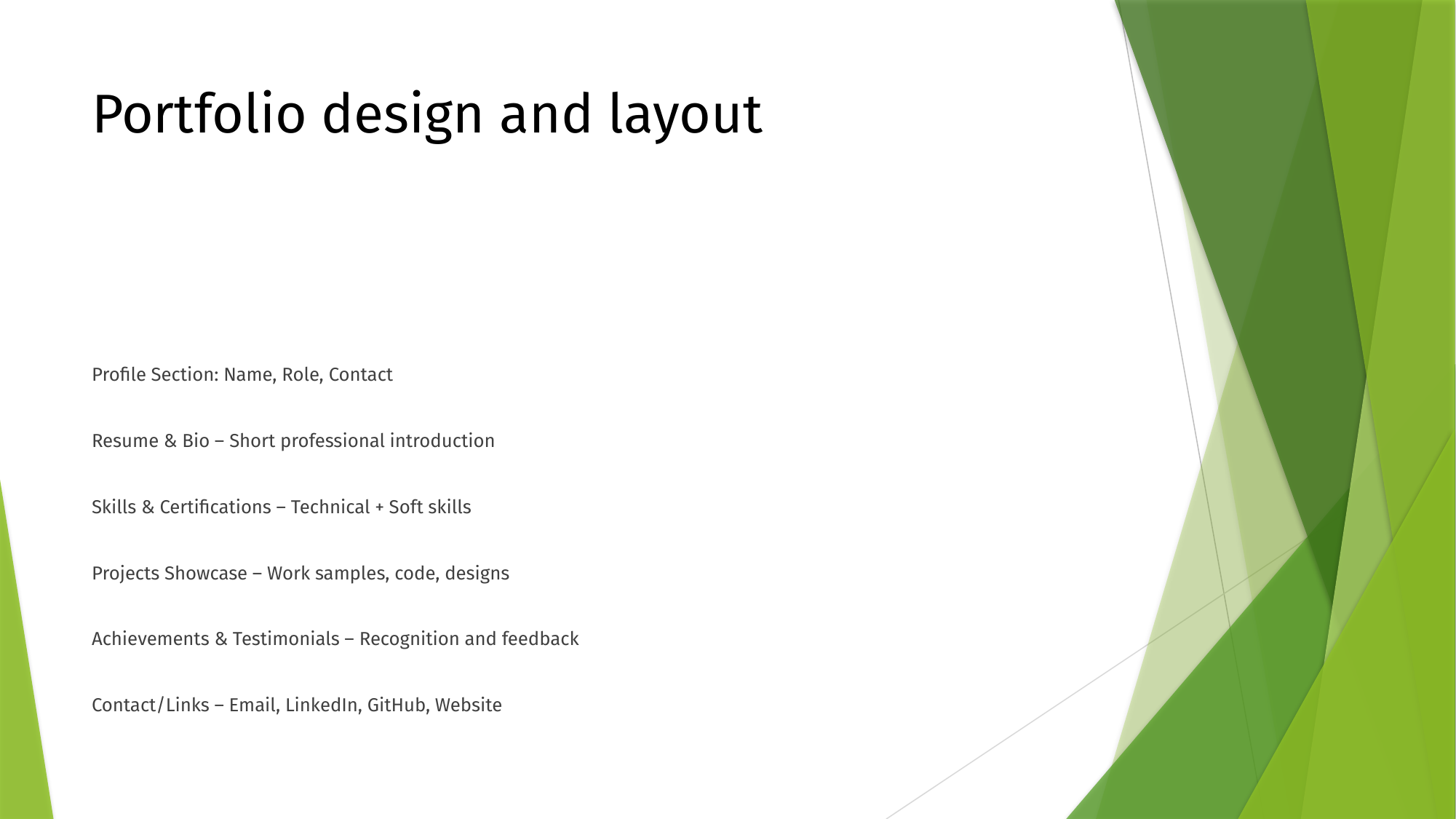

# Portfolio design and layout

Profile Section: Name, Role, Contact

Resume & Bio – Short professional introduction

Skills & Certifications – Technical + Soft skills

Projects Showcase – Work samples, code, designs

Achievements & Testimonials – Recognition and feedback

Contact/Links – Email, LinkedIn, GitHub, Website